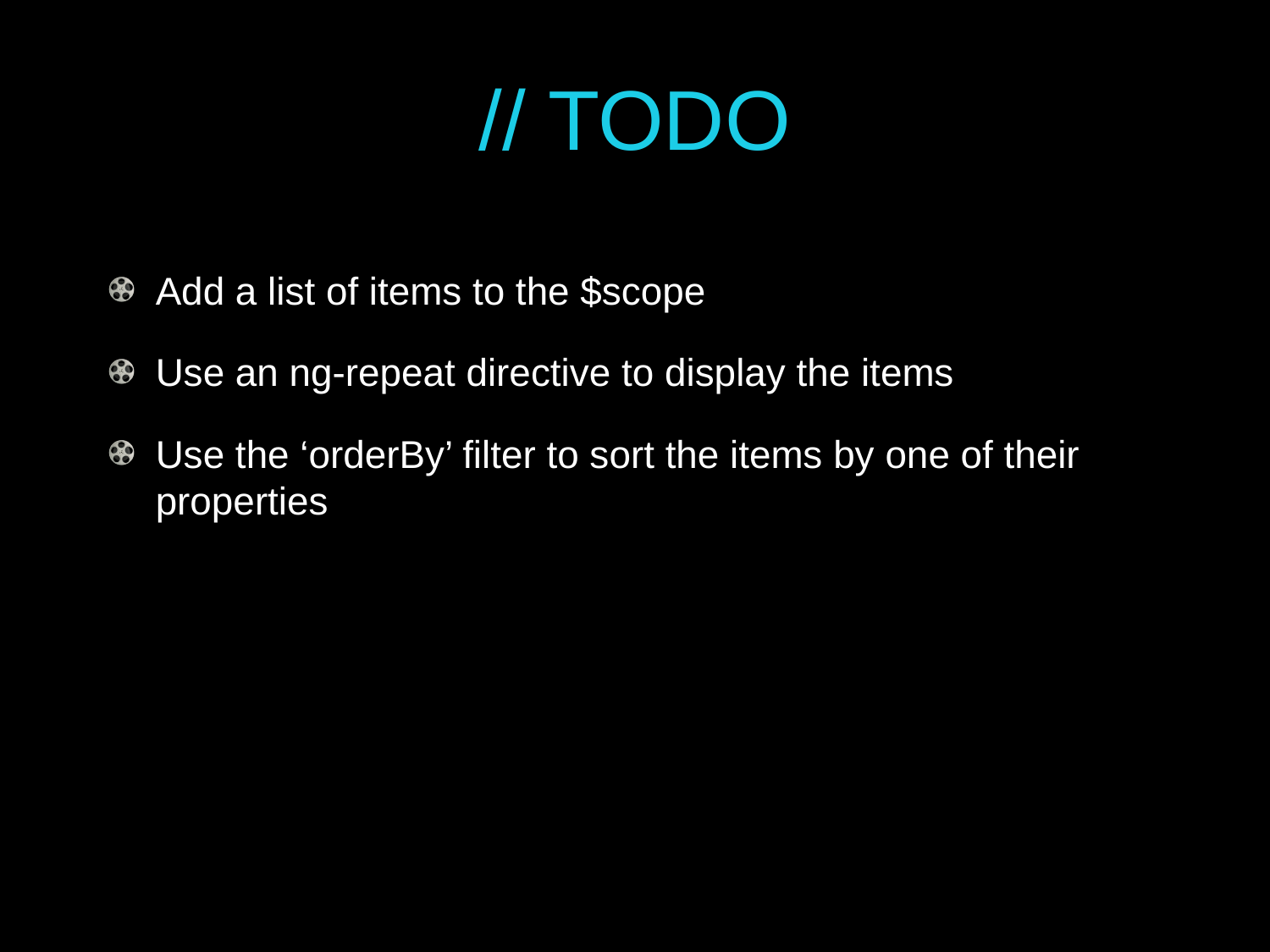

# // TODO
Add a list of items to the $scope
Use an ng-repeat directive to display the items
Use the ‘orderBy’ filter to sort the items by one of their properties